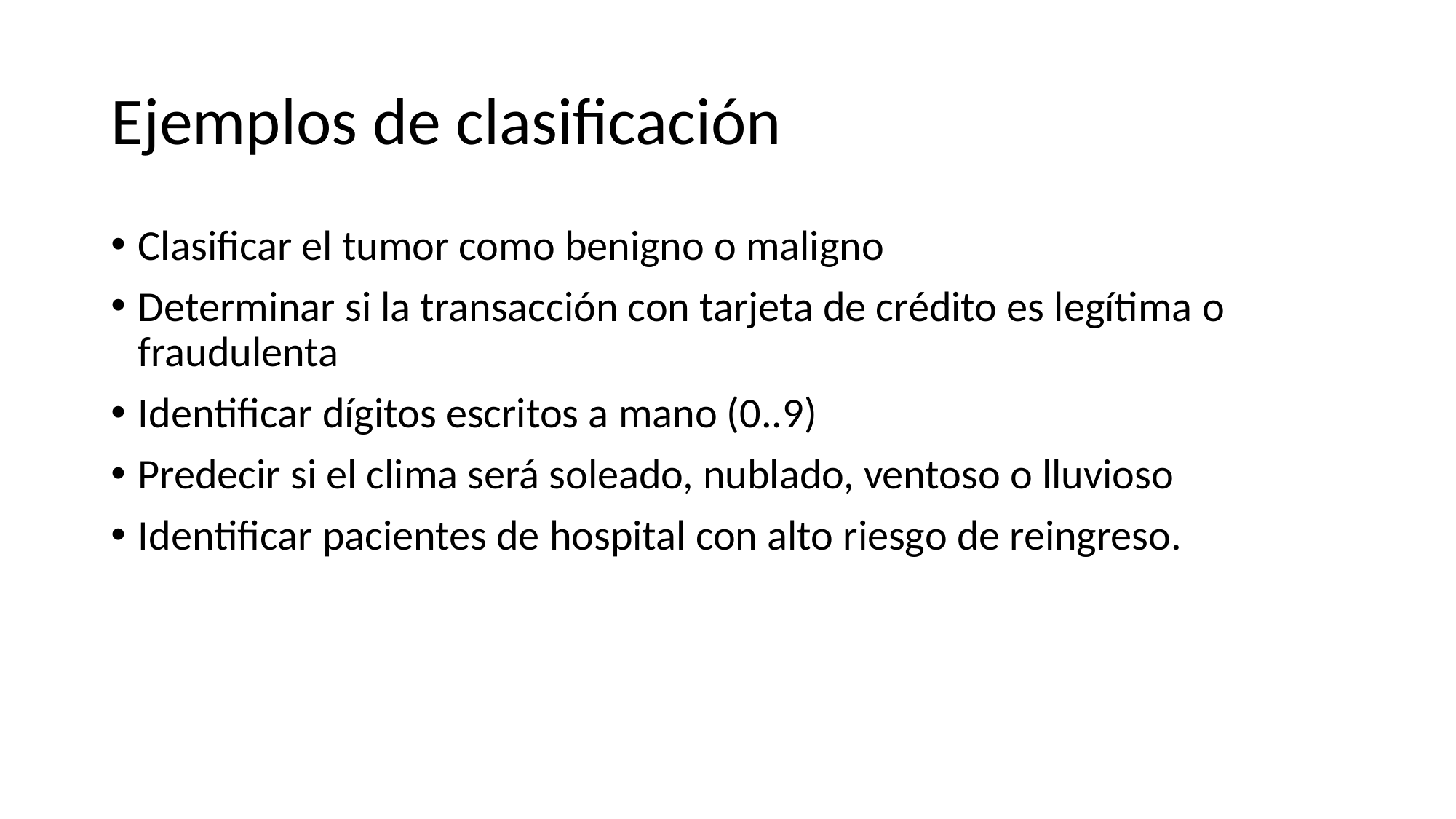

# Ejemplos de clasificación
Clasificar el tumor como benigno o maligno
Determinar si la transacción con tarjeta de crédito es legítima o fraudulenta
Identificar dígitos escritos a mano (0..9)
Predecir si el clima será soleado, nublado, ventoso o lluvioso
Identificar pacientes de hospital con alto riesgo de reingreso.